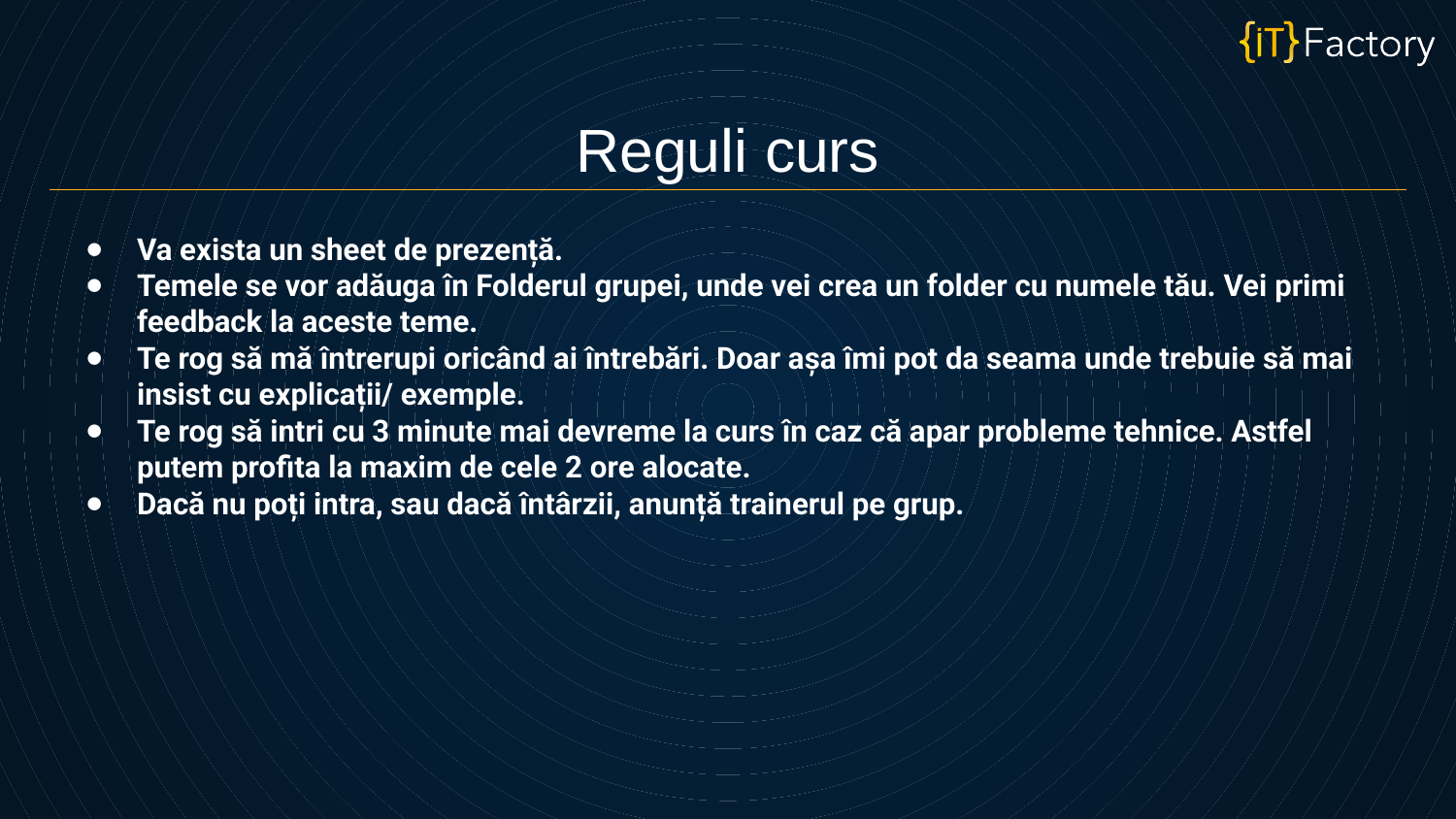

Reguli curs
Va exista un sheet de prezență.
Temele se vor adăuga în Folderul grupei, unde vei crea un folder cu numele tău. Vei primi feedback la aceste teme.
Te rog să mă întrerupi oricând ai întrebări. Doar așa îmi pot da seama unde trebuie să mai insist cu explicații/ exemple.
Te rog să intri cu 3 minute mai devreme la curs în caz că apar probleme tehnice. Astfel putem profita la maxim de cele 2 ore alocate.
Dacă nu poți intra, sau dacă întârzii, anunță trainerul pe grup.